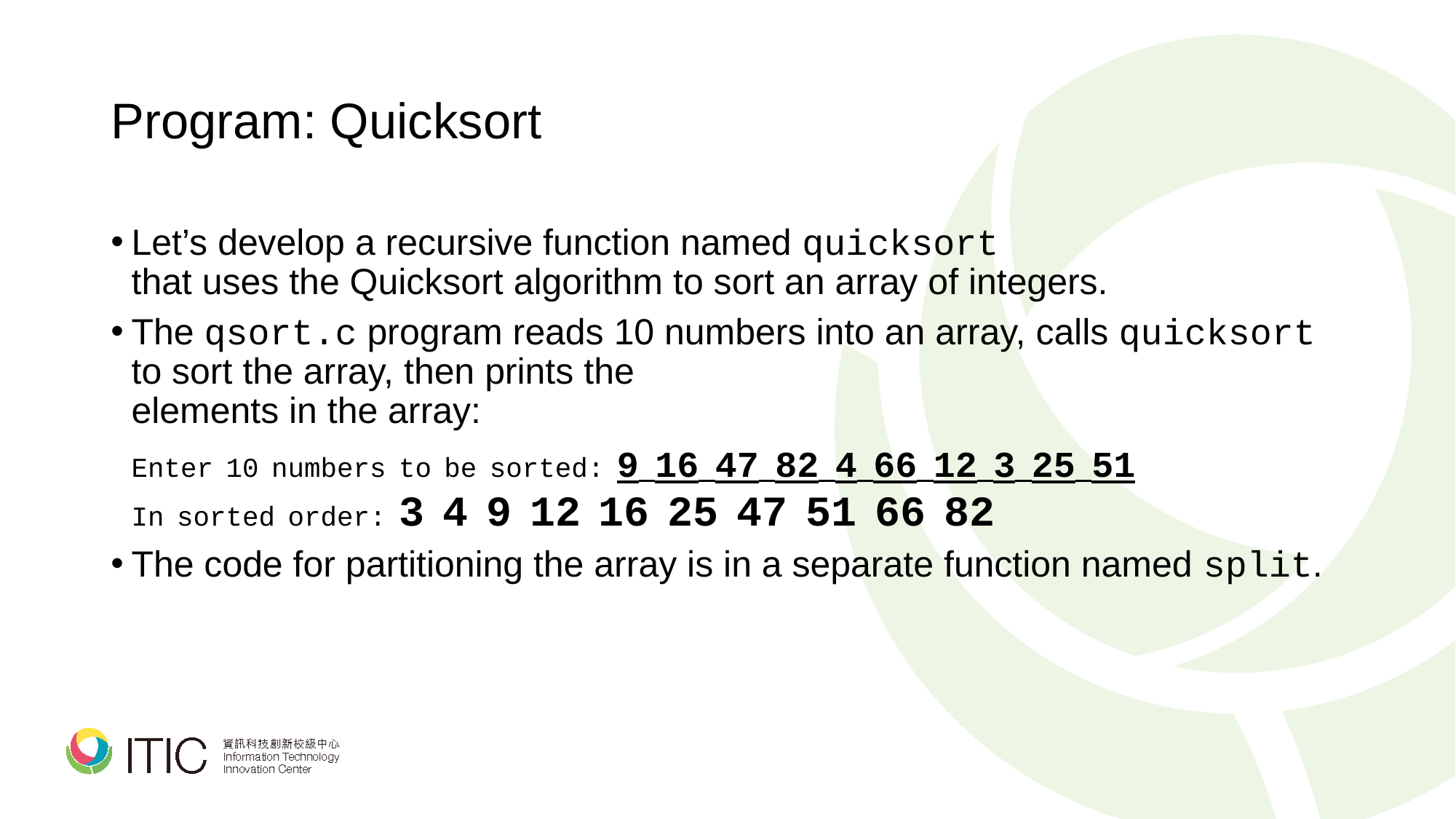

# Program: Quicksort
Let’s develop a recursive function named quicksort
that uses the Quicksort algorithm to sort an array of integers.
The qsort.c program reads 10 numbers into an array, calls quicksort to sort the array, then prints the
elements in the array:
	Enter 10 numbers to be sorted: 9 16 47 82 4 66 12 3 25 51
	In sorted order: 3 4 9 12 16 25 47 51 66 82
The code for partitioning the array is in a separate function named split.